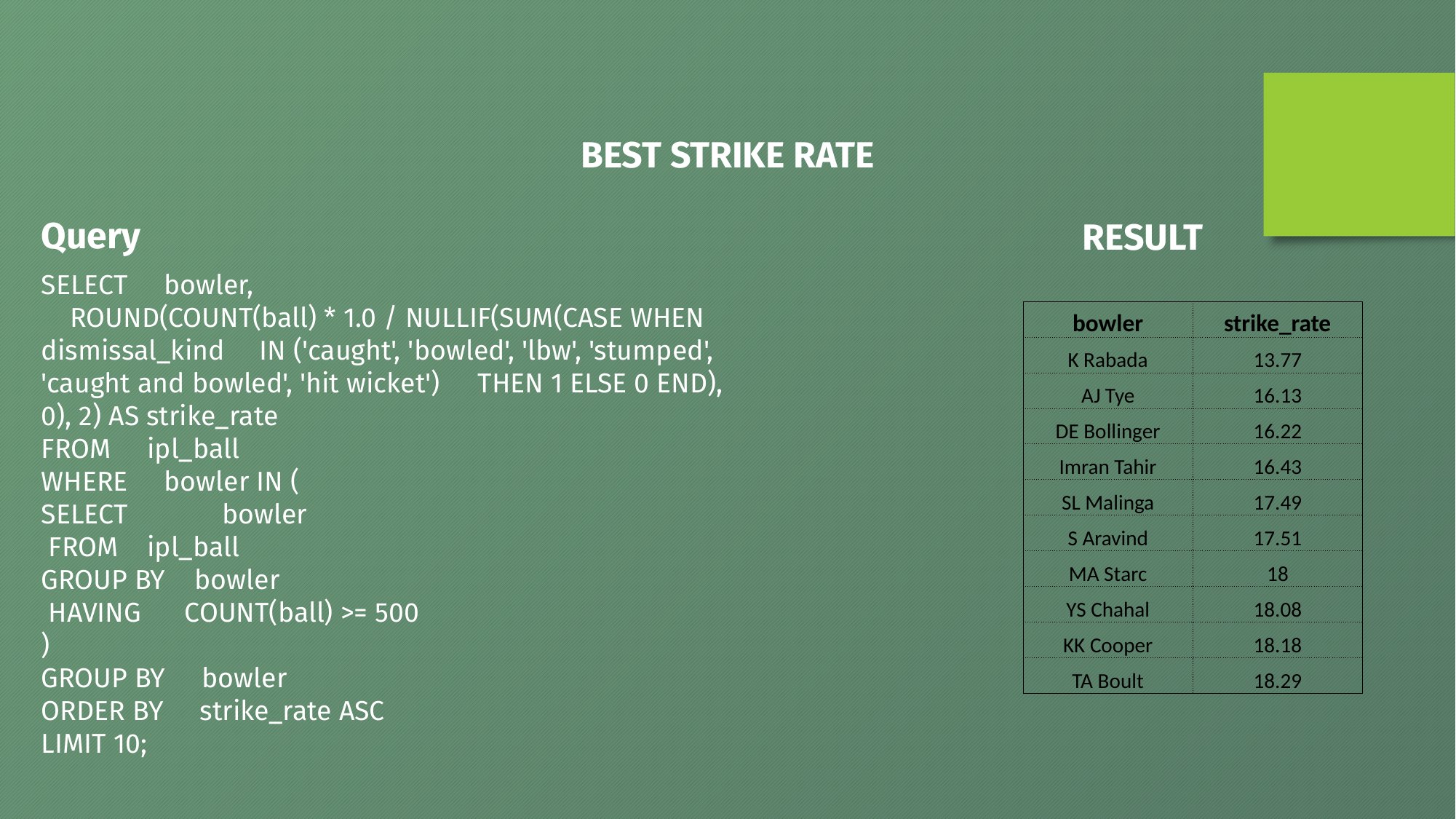

BEST STRIKE RATE
Query
        RESULT
SELECT     bowler,
    ROUND(COUNT(ball) * 1.0 / NULLIF(SUM(CASE WHEN dismissal_kind	IN ('caught', 'bowled', 'lbw', 'stumped', 'caught and bowled', 'hit wicket') 	THEN 1 ELSE 0 END), 0), 2) AS strike_rate
FROM     ipl_ball
WHERE     bowler IN (
SELECT             bowler
 FROM    ipl_ball
GROUP BY    bowler
 HAVING      COUNT(ball) >= 500
)
GROUP BY     bowler
ORDER BY     strike_rate ASC
LIMIT 10;
| bowler | strike\_rate |
| --- | --- |
| K Rabada | 13.77 |
| AJ Tye | 16.13 |
| DE Bollinger | 16.22 |
| Imran Tahir | 16.43 |
| SL Malinga | 17.49 |
| S Aravind | 17.51 |
| MA Starc | 18 |
| YS Chahal | 18.08 |
| KK Cooper | 18.18 |
| TA Boult | 18.29 |